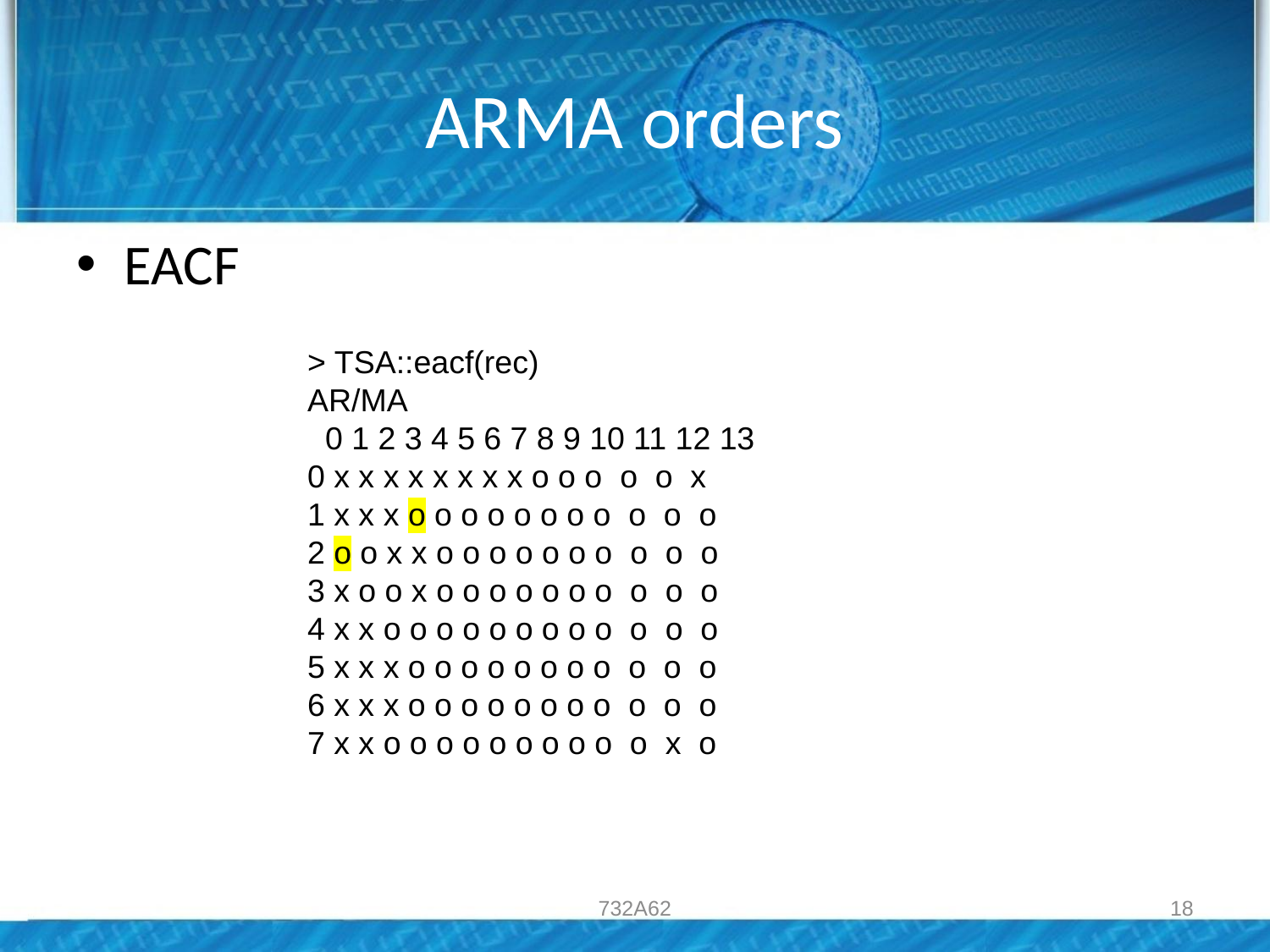

# ARMA orders
EACF
> TSA::eacf(rec)
AR/MA
  0 1 2 3 4 5 6 7 8 9 10 11 12 13
0 x x x x x x x x o o o  o  o  x
1 x x x o o o o o o o o  o  o  o
2 o o x x o o o o o o o  o  o  o
3 x o o x o o o o o o o  o  o  o
4 x x o o o o o o o o o  o  o  o
5 x x x o o o o o o o o  o  o  o
6 x x x o o o o o o o o  o  o  o
7 x x o o o o o o o o o  o  x  o
732A62
18